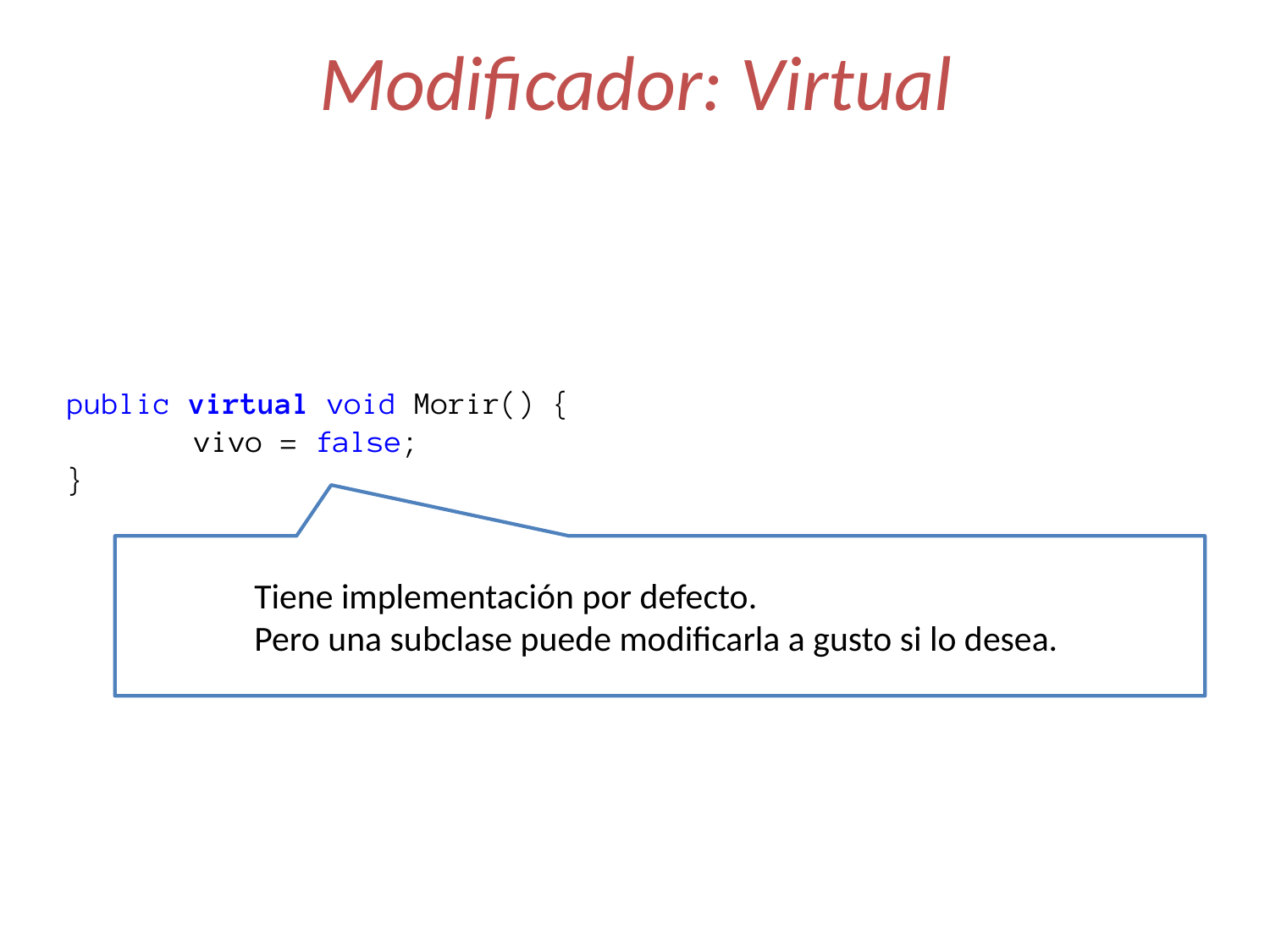

# Modificador: Virtual
public virtual void Morir() {
	vivo = false;
}
	Tiene implementación por defecto.
	Pero una subclase puede modificarla a gusto si lo desea.